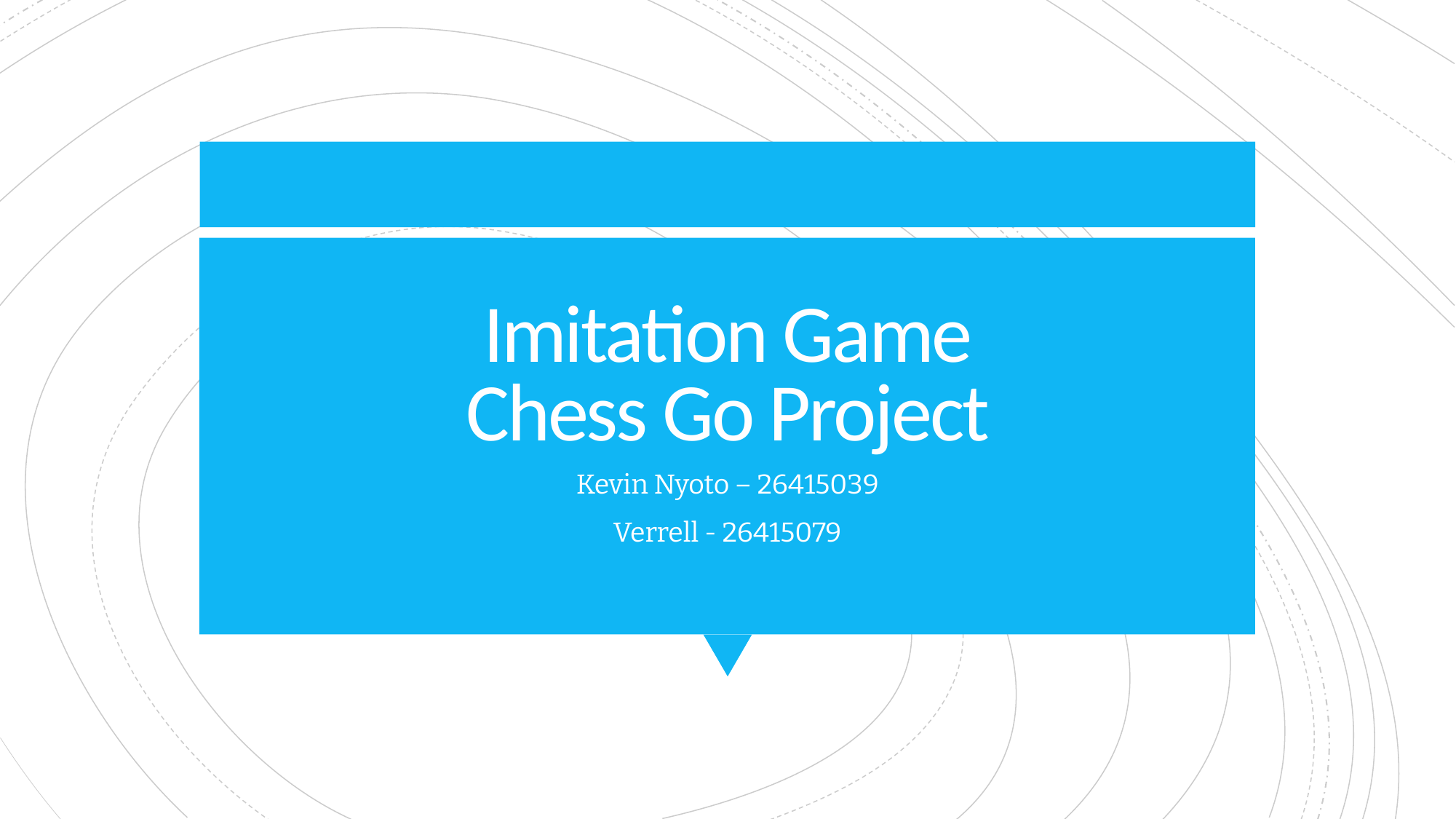

# Imitation Game Chess Go Project
Kevin Nyoto – 26415039
Verrell - 26415079